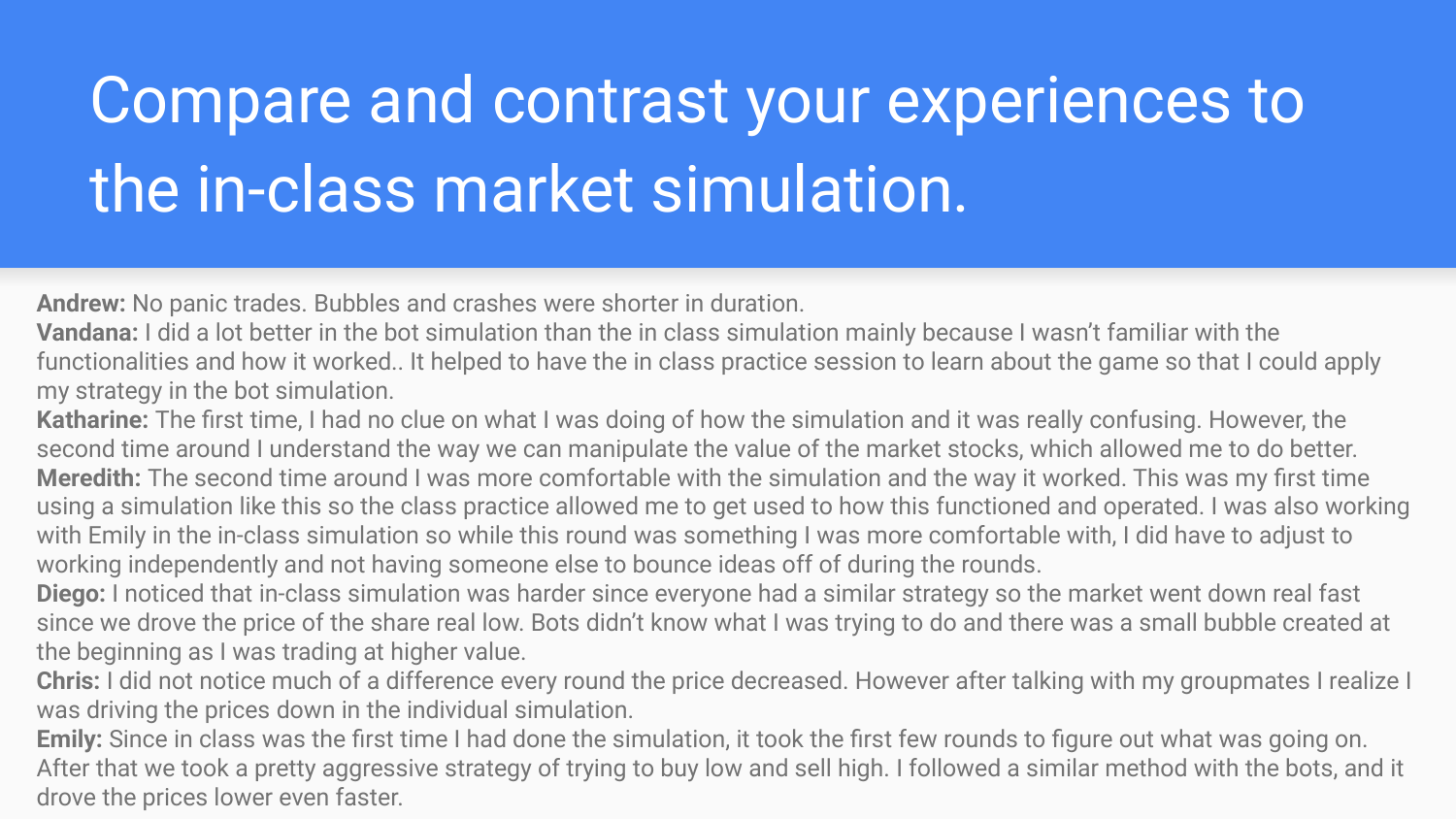

# Compare and contrast your experiences to the in-class market simulation.
Andrew: No panic trades. Bubbles and crashes were shorter in duration.
Vandana: I did a lot better in the bot simulation than the in class simulation mainly because I wasn’t familiar with the functionalities and how it worked.. It helped to have the in class practice session to learn about the game so that I could apply my strategy in the bot simulation.
Katharine: The first time, I had no clue on what I was doing of how the simulation and it was really confusing. However, the second time around I understand the way we can manipulate the value of the market stocks, which allowed me to do better.
Meredith: The second time around I was more comfortable with the simulation and the way it worked. This was my first time using a simulation like this so the class practice allowed me to get used to how this functioned and operated. I was also working with Emily in the in-class simulation so while this round was something I was more comfortable with, I did have to adjust to working independently and not having someone else to bounce ideas off of during the rounds.
Diego: I noticed that in-class simulation was harder since everyone had a similar strategy so the market went down real fast since we drove the price of the share real low. Bots didn’t know what I was trying to do and there was a small bubble created at the beginning as I was trading at higher value.
Chris: I did not notice much of a difference every round the price decreased. However after talking with my groupmates I realize I was driving the prices down in the individual simulation.
Emily: Since in class was the first time I had done the simulation, it took the first few rounds to figure out what was going on. After that we took a pretty aggressive strategy of trying to buy low and sell high. I followed a similar method with the bots, and it drove the prices lower even faster.